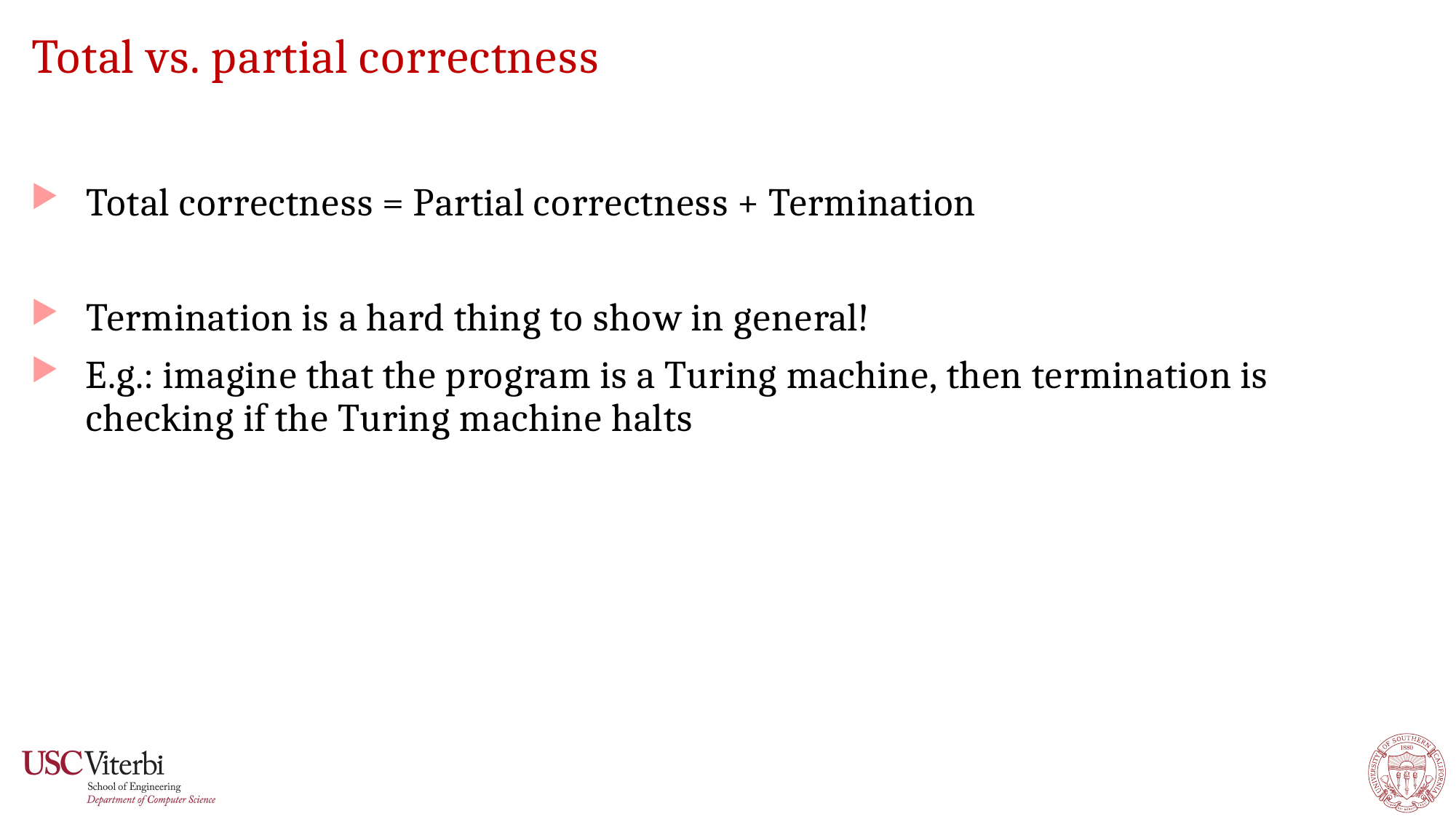

# Total vs. partial correctness
Total correctness = Partial correctness + Termination

Termination is a hard thing to show in general!
E.g.: imagine that the program is a Turing machine, then termination is checking if the Turing machine halts

9